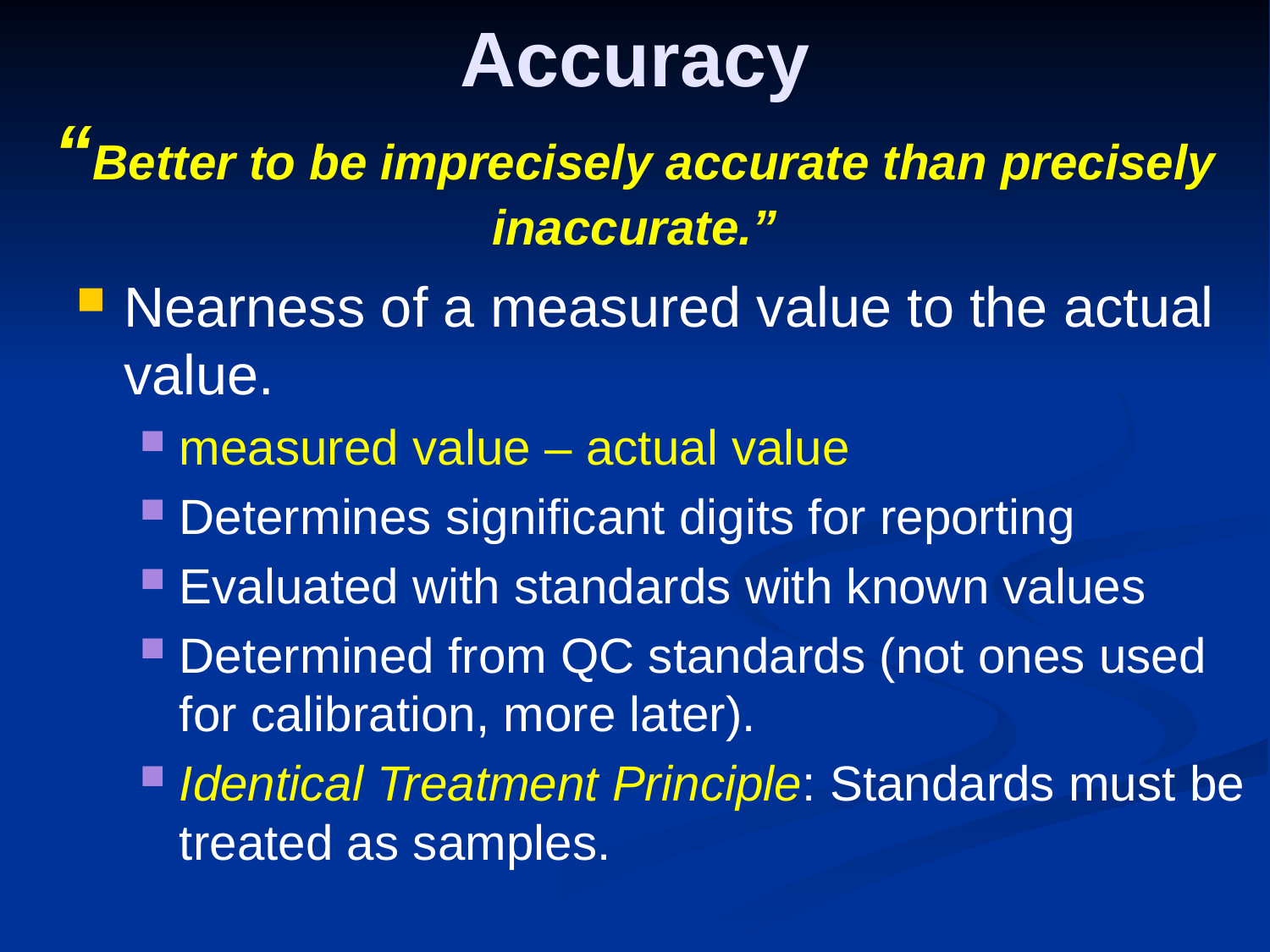

# Accuracy “Better to be imprecisely accurate than precisely inaccurate.”
Nearness of a measured value to the actual value.
measured value – actual value
Determines significant digits for reporting
Evaluated with standards with known values
Determined from QC standards (not ones used for calibration, more later).
Identical Treatment Principle: Standards must be treated as samples.